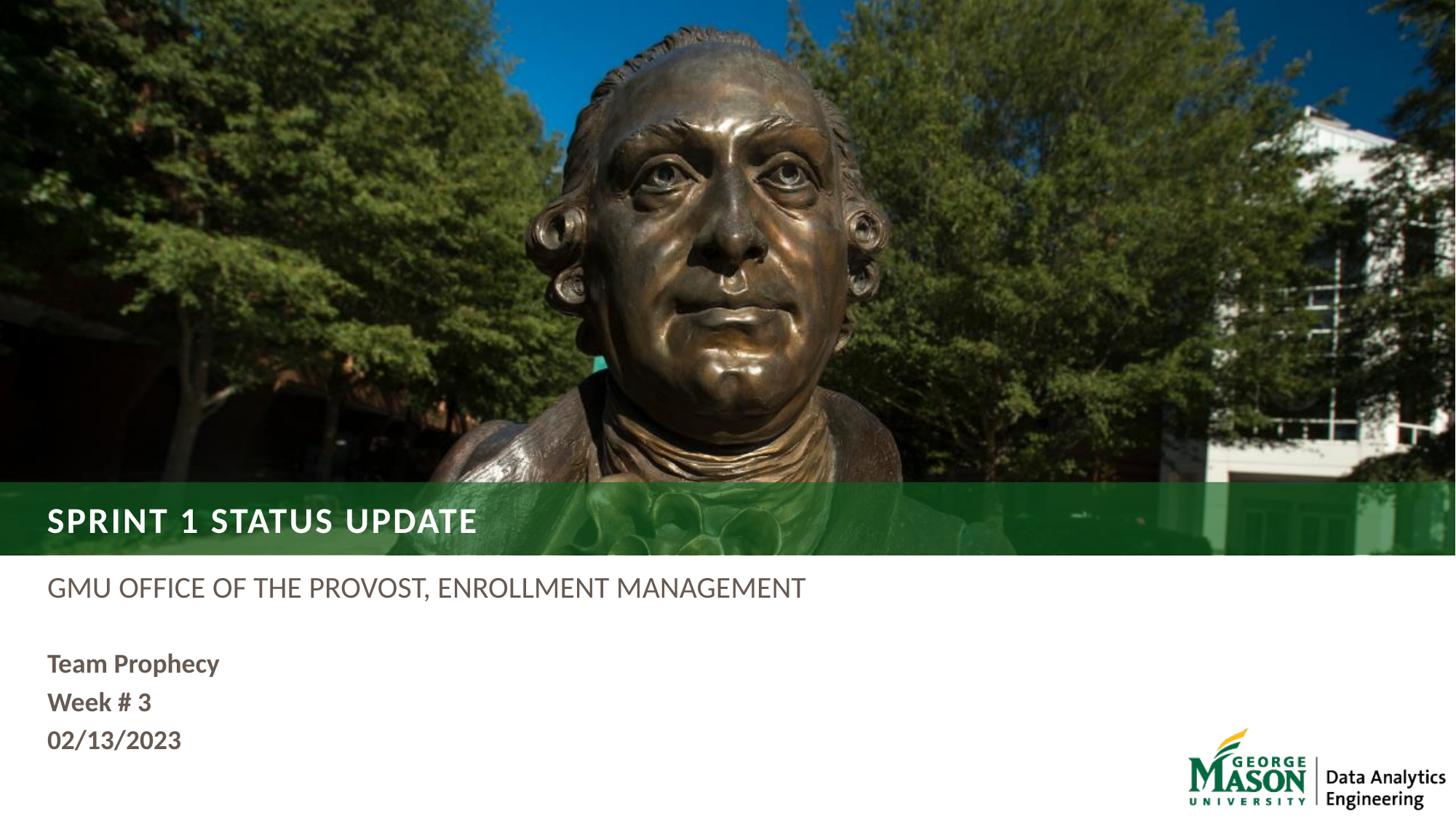

# Sprint 1 Status Update
GMU OFFICE OF THE PROVOST, ENROLLMENT MANAGEMENT
Team Prophecy
Week # 3
02/13/2023